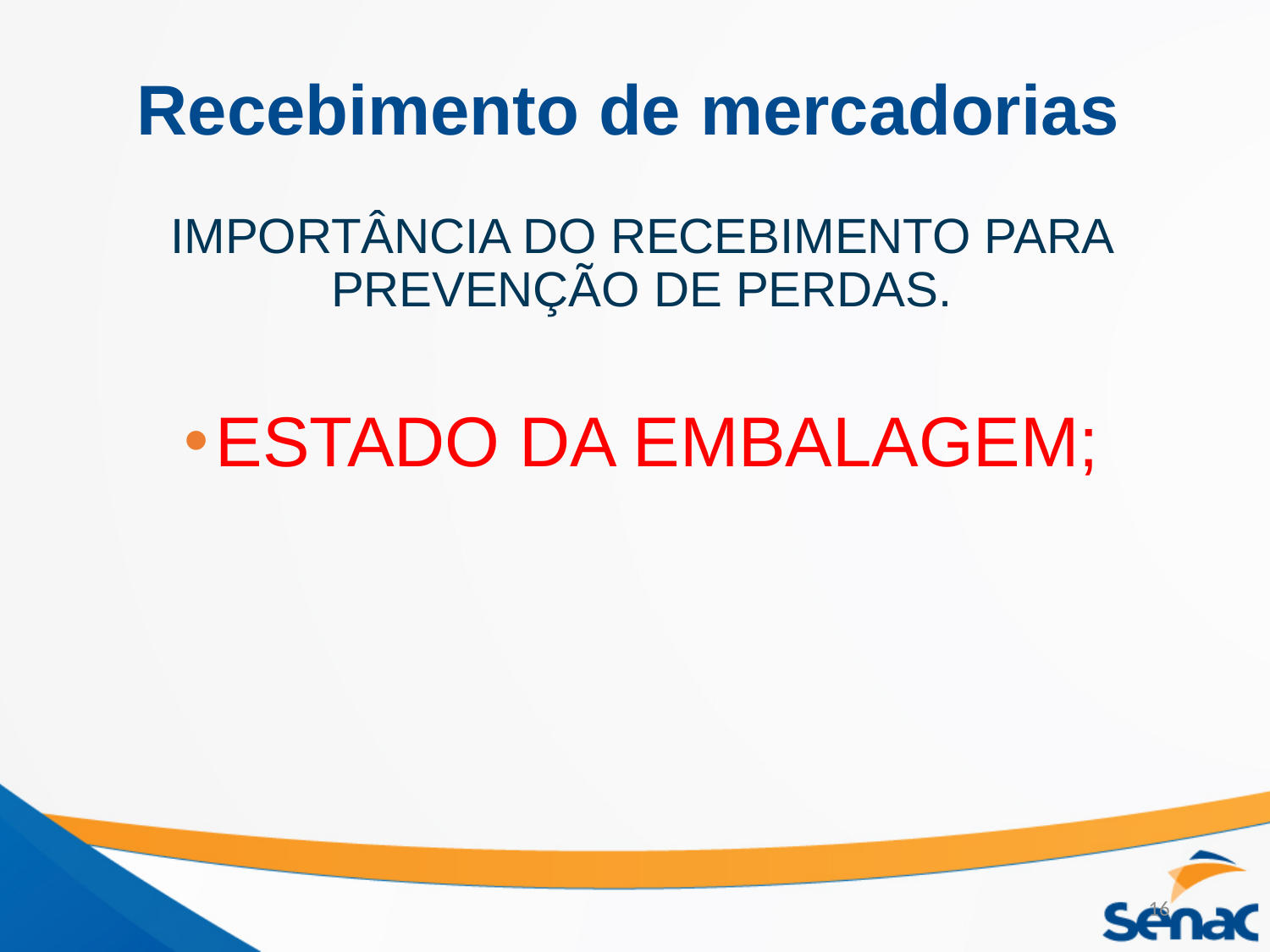

# Recebimento de mercadorias
IMPORTÂNCIA DO RECEBIMENTO PARA PREVENÇÃO DE PERDAS.

ESTADO DA EMBALAGEM;
16